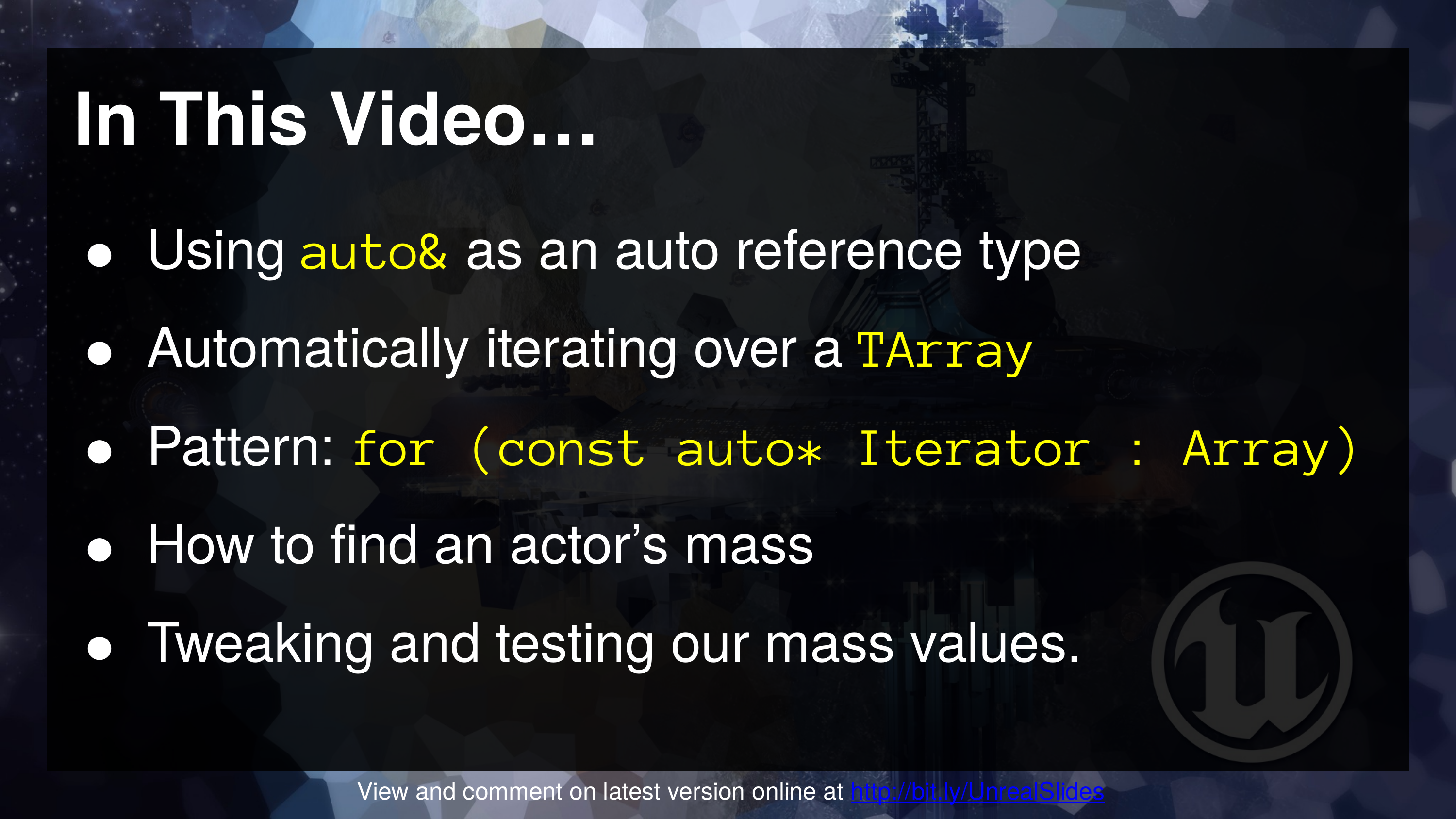

# In This Video…
Using auto& as an auto reference type
Automatically iterating over a TArray
Pattern: for (const auto* Iterator : Array)
How to find an actor’s mass
Tweaking and testing our mass values.